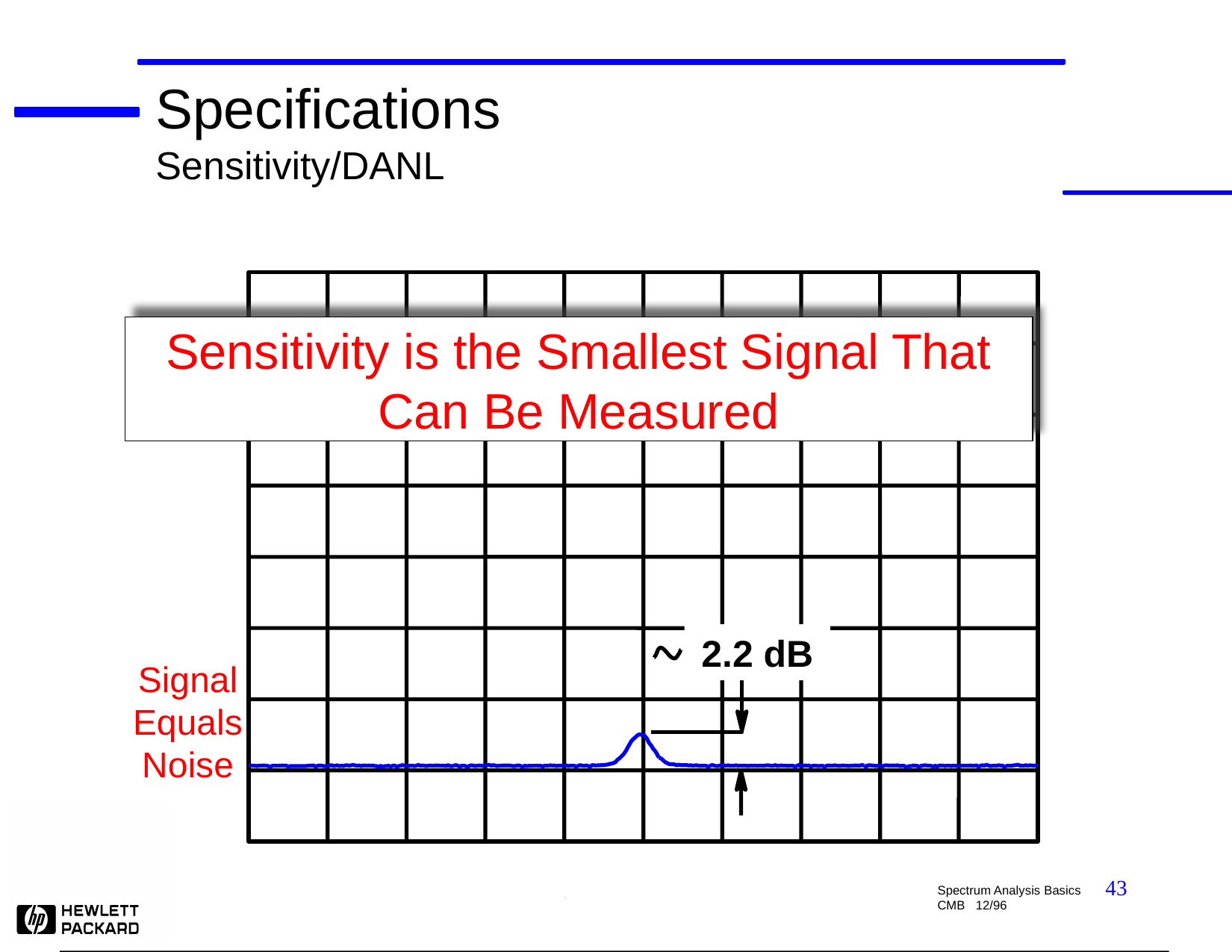

Specifications
Sensitivity/DANL

Sensitivity is the Smallest Signal That Can Be Measured
2.2 dB

Signal
Equals
Noise

43